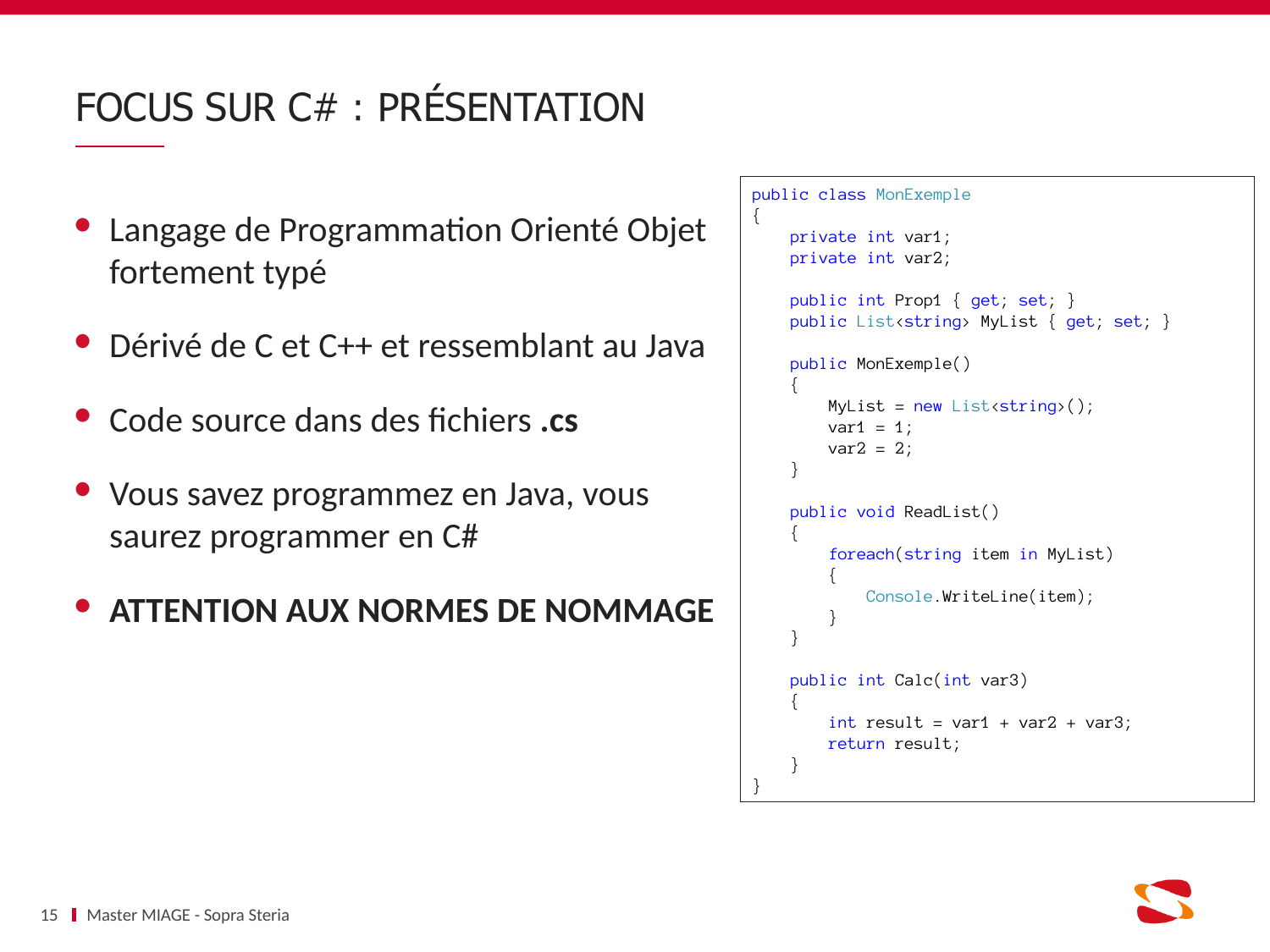

# FOCUS SUR C# : Présentation
public class MonExemple
{
    private int var1;
    private int var2;

    public int Prop1 { get; set; }
    public List<string> MyList { get; set; }

    public MonExemple()
    {
        MyList = new List<string>();
        var1 = 1;
        var2 = 2;
    }

    public void ReadList()
    {
        foreach(string item in MyList)
        {
            Console.WriteLine(item);
        }
    }

    public int Calc(int var3)
    {
        int result = var1 + var2 + var3;
        return result;
    }
}
Langage de Programmation Orienté Objet fortement typé
Dérivé de C et C++ et ressemblant au Java
Code source dans des fichiers .cs
Vous savez programmez en Java, vous saurez programmer en C#
ATTENTION AUX NORMES DE NOMMAGE

15
Master MIAGE - Sopra Steria